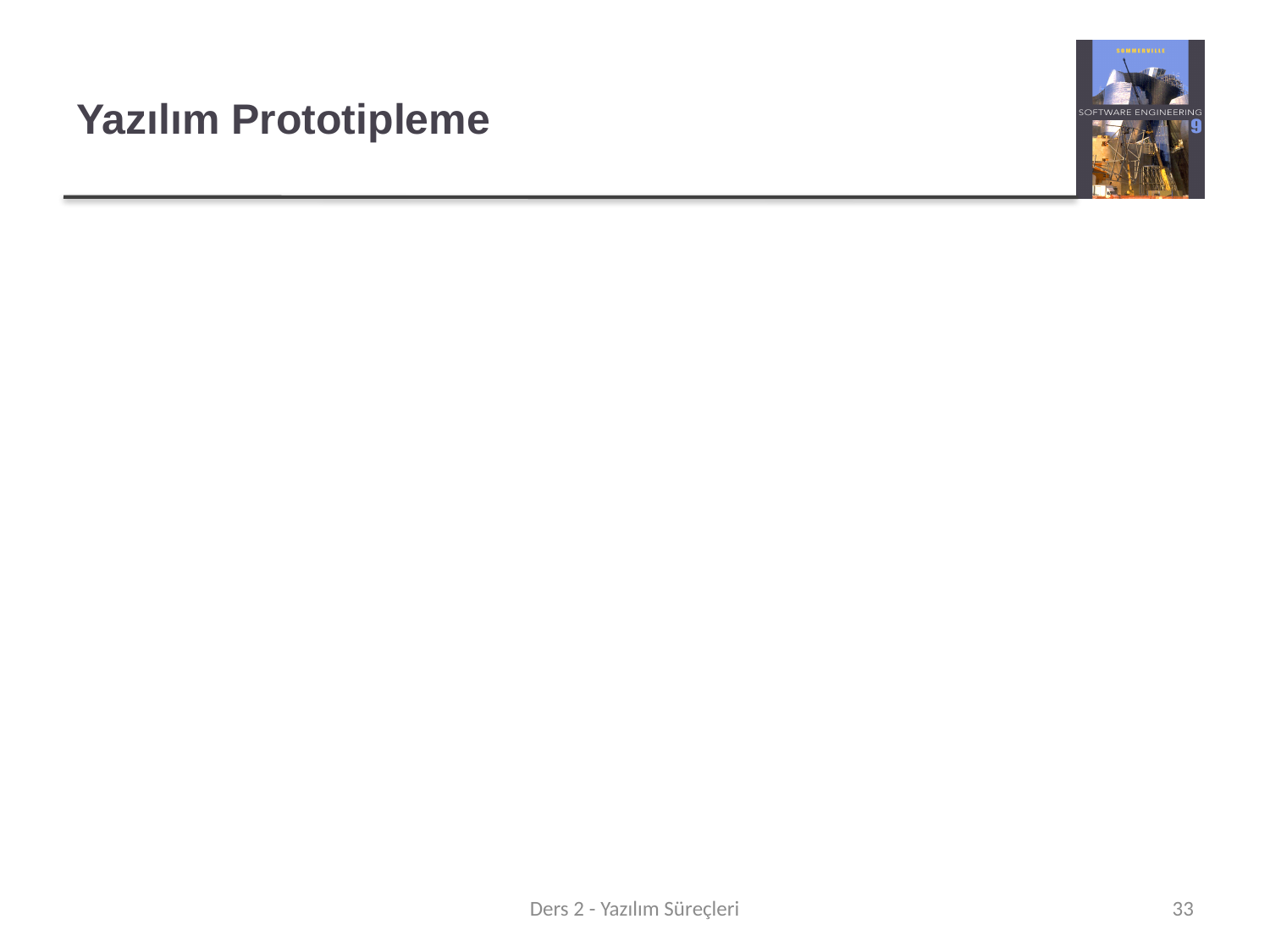

# Yazılım Prototipleme
Bir prototip, konseptleri göstermek ve tasarım seçeneklerini denemek için kullanılan bir sistemin ilk sürümüdür.
Bir prototip şunlarda kullanılabilir:
Gereksinimlerin ortaya çıkarılması ve doğrulanmasına yardımcı olmak için gereksinim mühendisliği süreci;
Tasarım süreçlerinde seçenekleri keşfetmek ve bir UI tasarımı geliştirmek için;
Test sürecinde arka arkaya testleri çalıştırmak için.
Ders 2 - Yazılım Süreçleri
33